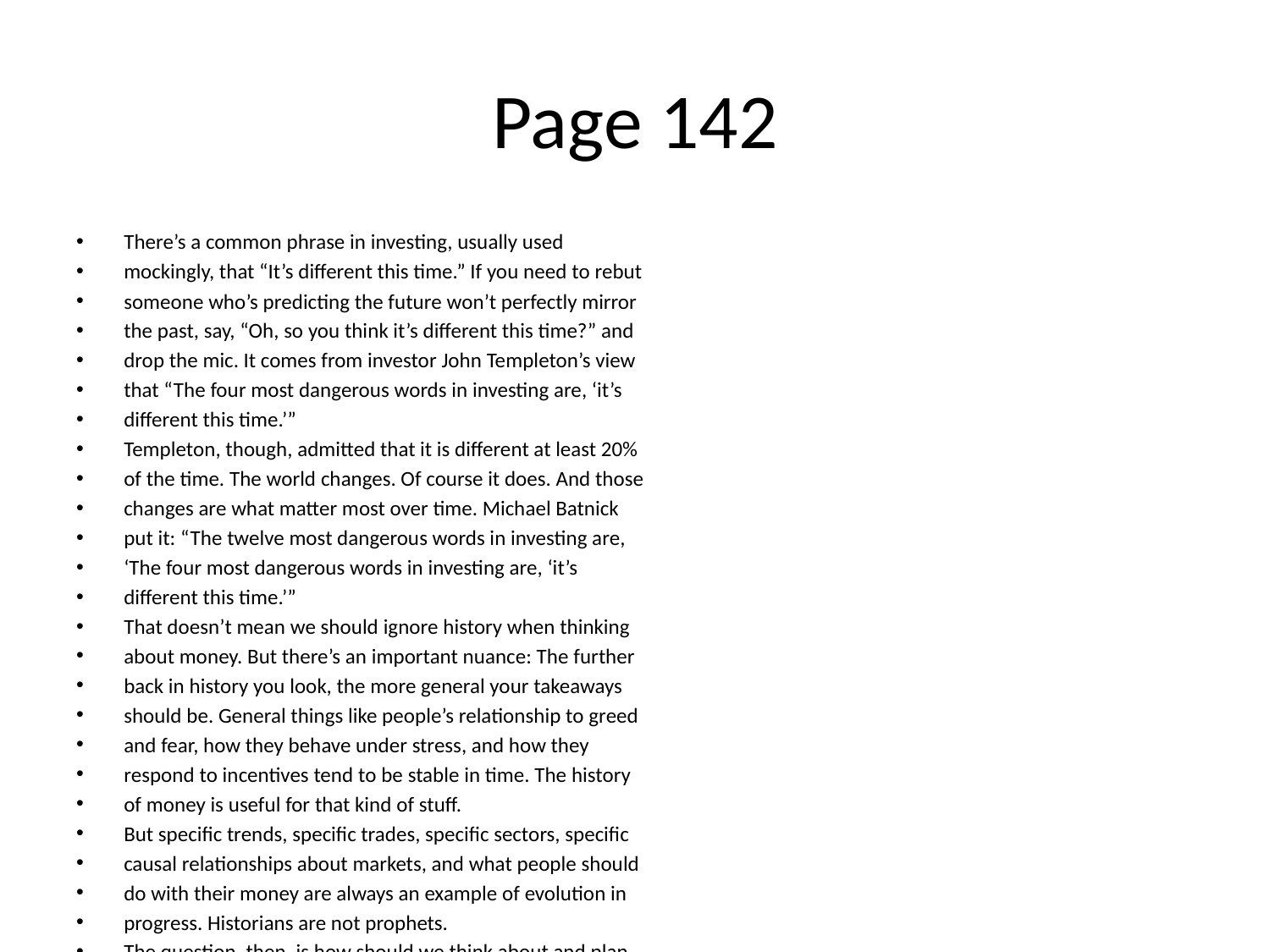

# Page 142
There’s a common phrase in investing, usually used
mockingly, that “It’s diﬀerent this time.” If you need to rebut
someone who’s predicting the future won’t perfectly mirror
the past, say, “Oh, so you think it’s diﬀerent this time?” and
drop the mic. It comes from investor John Templeton’s view
that “The four most dangerous words in investing are, ‘it’s
diﬀerent this time.’”
Templeton, though, admitted that it is diﬀerent at least 20%
of the time. The world changes. Of course it does. And those
changes are what matter most over time. Michael Batnick
put it: “The twelve most dangerous words in investing are,
‘The four most dangerous words in investing are, ‘it’s
diﬀerent this time.’”
That doesn’t mean we should ignore history when thinking
about money. But there’s an important nuance: The further
back in history you look, the more general your takeaways
should be. General things like people’s relationship to greed
and fear, how they behave under stress, and how they
respond to incentives tend to be stable in time. The history
of money is useful for that kind of stuﬀ.
But speciﬁc trends, speciﬁc trades, speciﬁc sectors, speciﬁc
causal relationships about markets, and what people should
do with their money are always an example of evolution in
progress. Historians are not prophets.
The question, then, is how should we think about and plan
for the future? Let’s take a look in the next chapter.